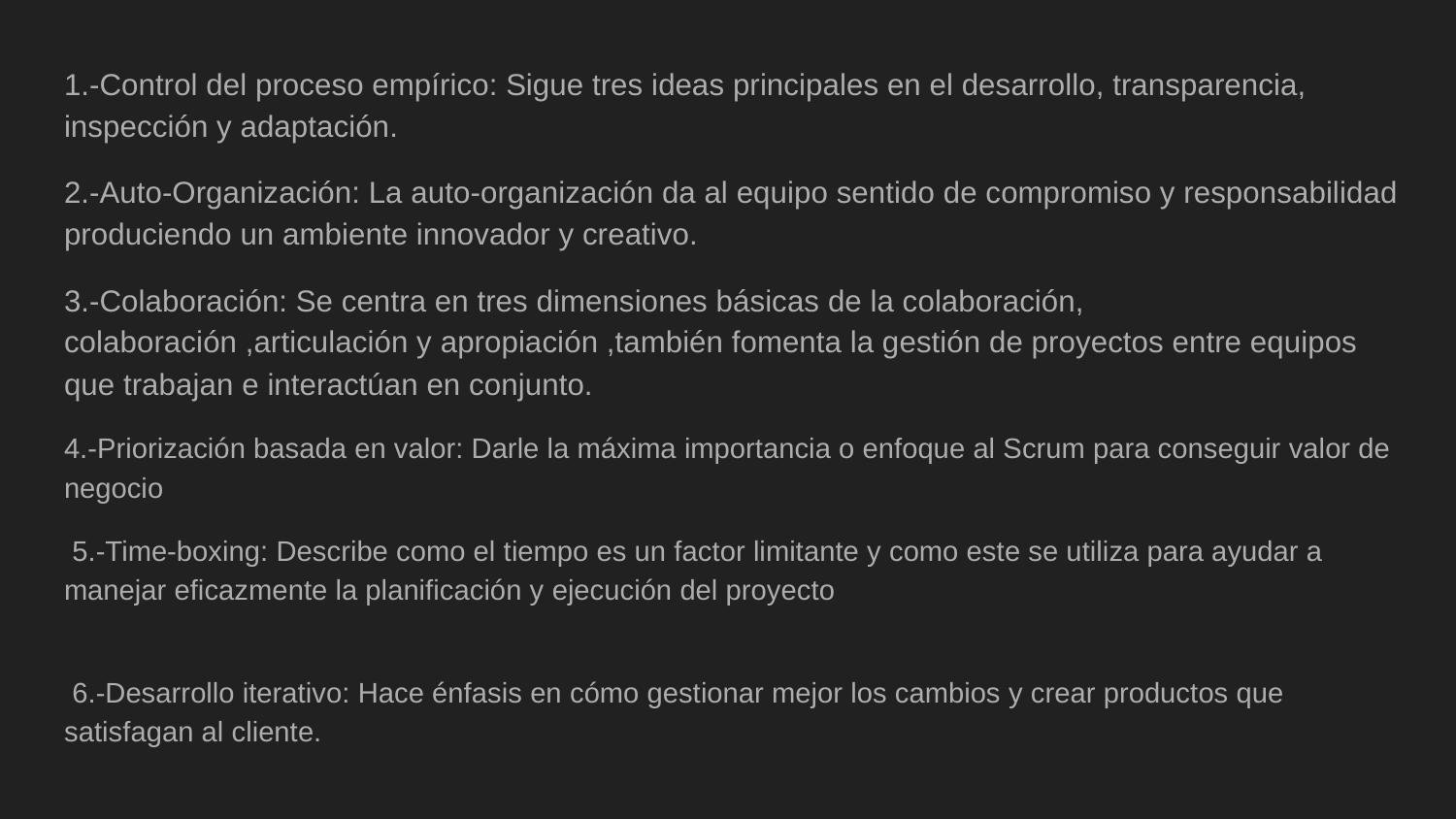

1.-Control del proceso empírico: Sigue tres ideas principales en el desarrollo, transparencia, inspección y adaptación.
2.-Auto-Organización: La auto-organización da al equipo sentido de compromiso y responsabilidad produciendo un ambiente innovador y creativo.
3.-Colaboración: Se centra en tres dimensiones básicas de la colaboración, colaboración ,articulación y apropiación ,también fomenta la gestión de proyectos entre equipos que trabajan e interactúan en conjunto.
4.-Priorización basada en valor: Darle la máxima importancia o enfoque al Scrum para conseguir valor de negocio
 5.-Time-boxing: Describe como el tiempo es un factor limitante y como este se utiliza para ayudar a manejar eficazmente la planificación y ejecución del proyecto
 6.-Desarrollo iterativo: Hace énfasis en cómo gestionar mejor los cambios y crear productos que satisfagan al cliente.